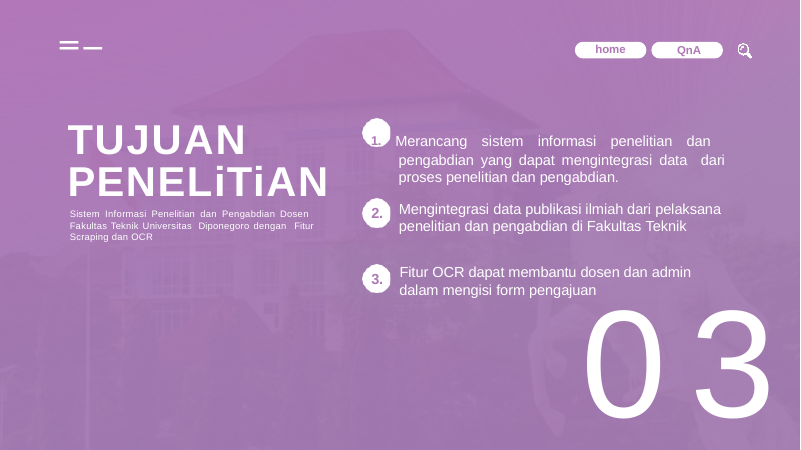

|||
home
QnA

TUJUAN  PENELiTiAN
Sistem Informasi Penelitian dan Pengabdian Dosen  Fakultas Teknik Universitas Diponegoro dengan  Fitur Scraping dan OCR

1. Merancang sistem informasi penelitian dan  pengabdian yang dapat mengintegrasi data  dari proses penelitian dan pengabdian.
Mengintegrasi data publikasi ilmiah dari pelaksana

2.
penelitian dan pengabdian di Fakultas Teknik
Fitur OCR dapat membantu dosen dan admin
03

3.
dalam mengisi form pengajuan